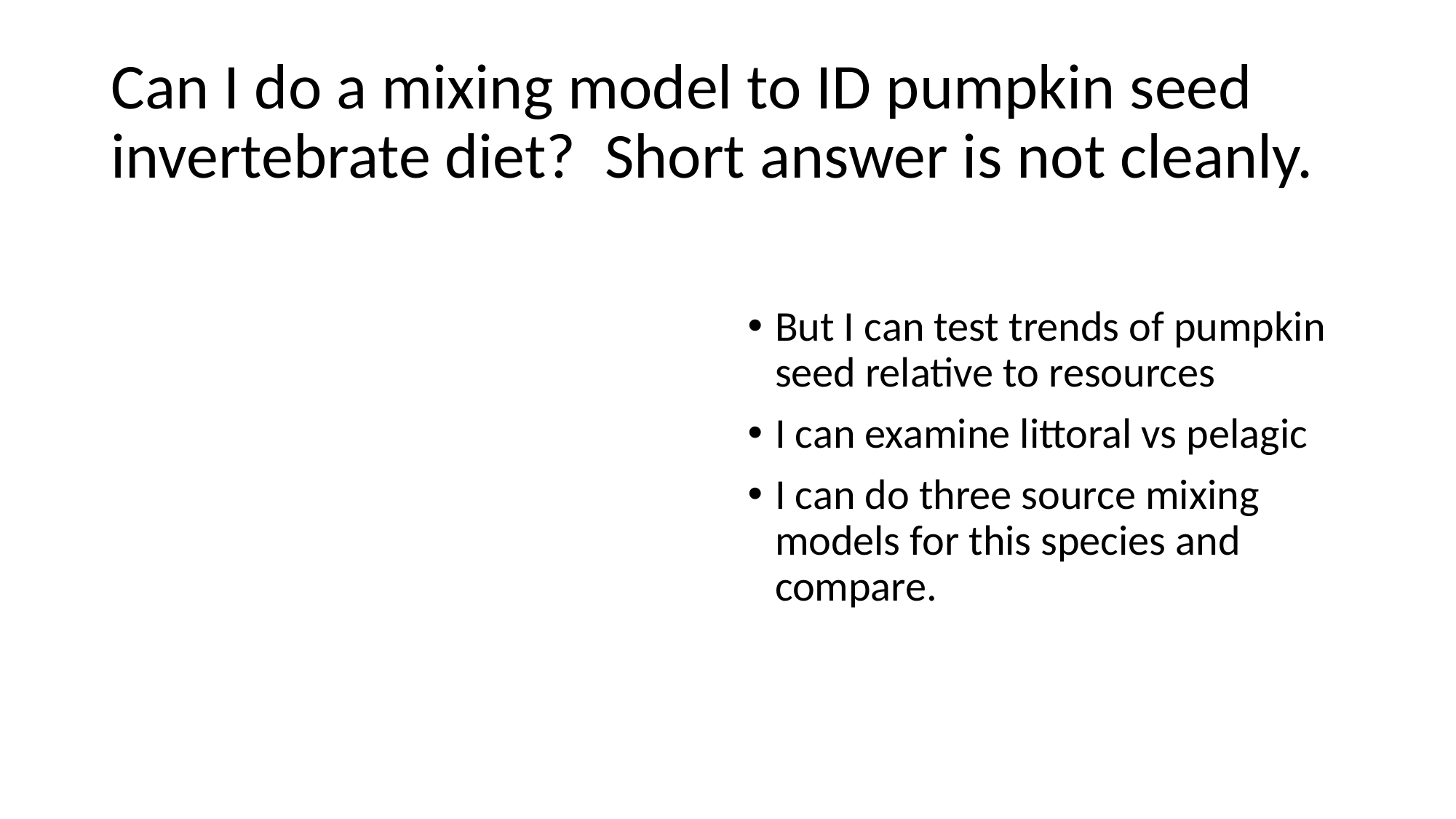

# Can I do a mixing model to ID pumpkin seed invertebrate diet?  Short answer is not cleanly.

But I can test trends of pumpkin seed relative to resources
I can examine littoral vs pelagic
I can do three source mixing models for this species and compare.